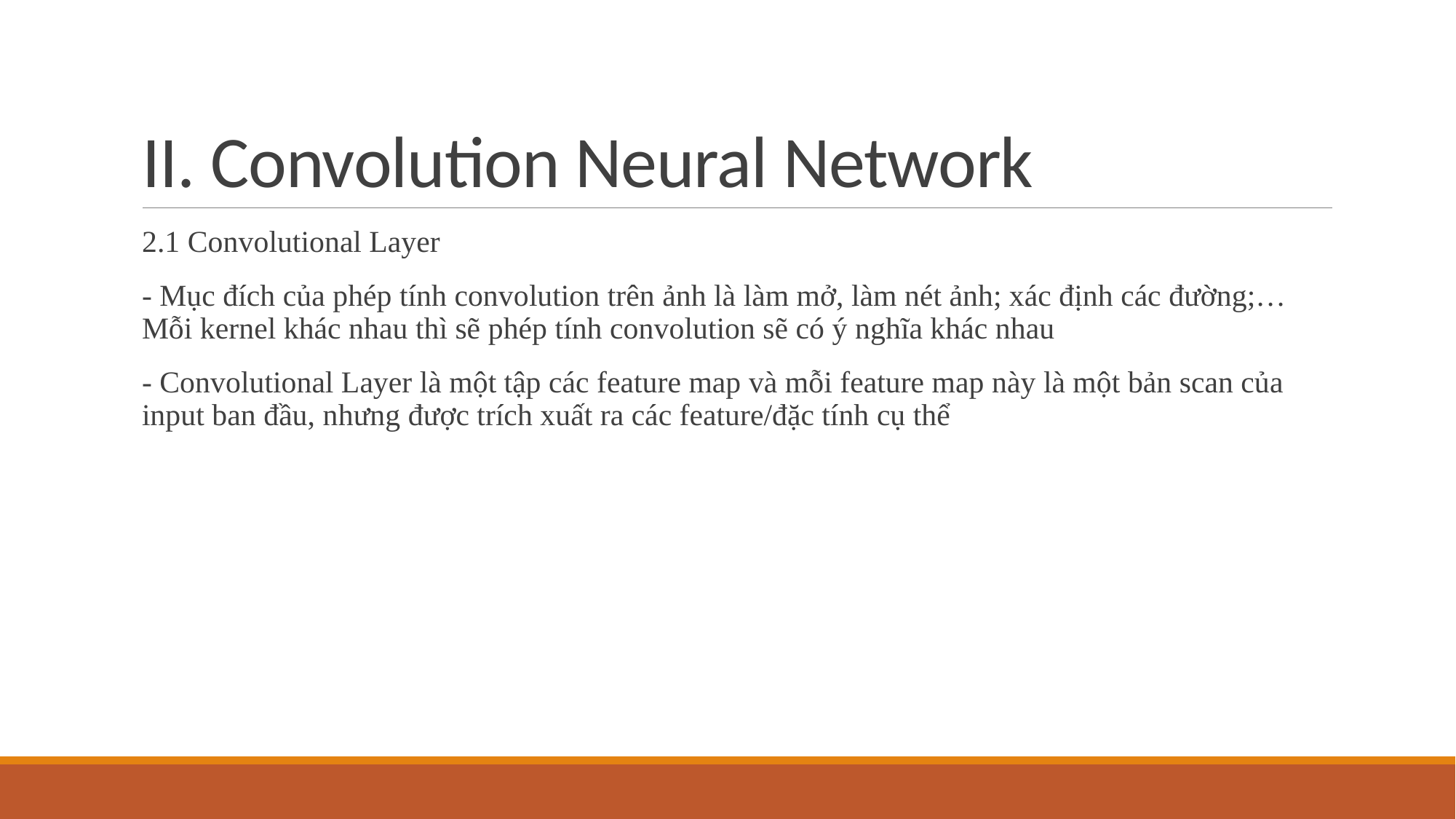

# II. Convolution Neural Network
2.1 Convolutional Layer
- Mục đích của phép tính convolution trên ảnh là làm mở, làm nét ảnh; xác định các đường;… Mỗi kernel khác nhau thì sẽ phép tính convolution sẽ có ý nghĩa khác nhau
- Convolutional Layer là một tập các feature map và mỗi feature map này là một bản scan của input ban đầu, nhưng được trích xuất ra các feature/đặc tính cụ thể